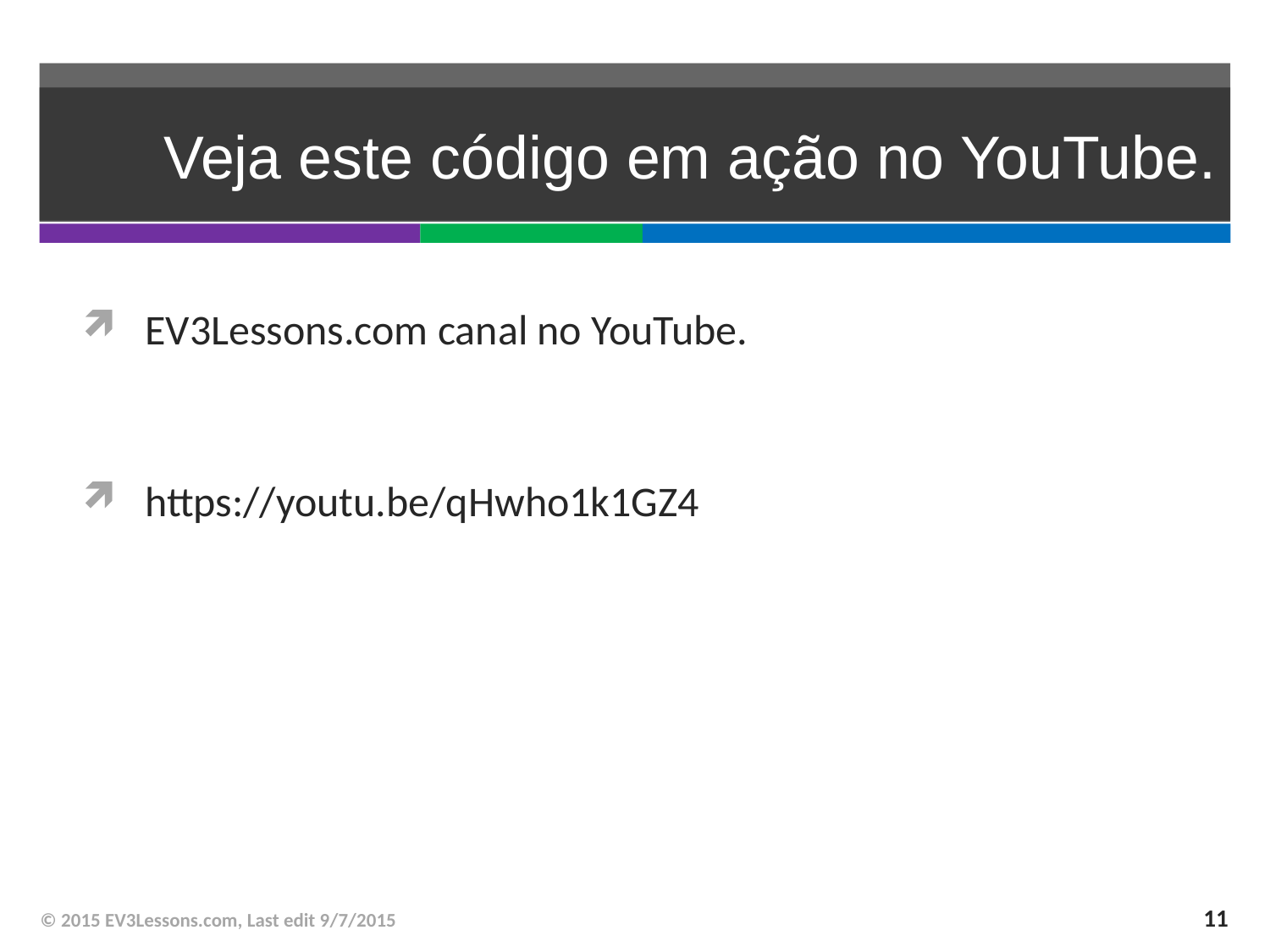

# Veja este código em ação no YouTube.
EV3Lessons.com canal no YouTube.

https://youtu.be/qHwho1k1GZ4
11
© 2015 EV3Lessons.com, Last edit 9/7/2015